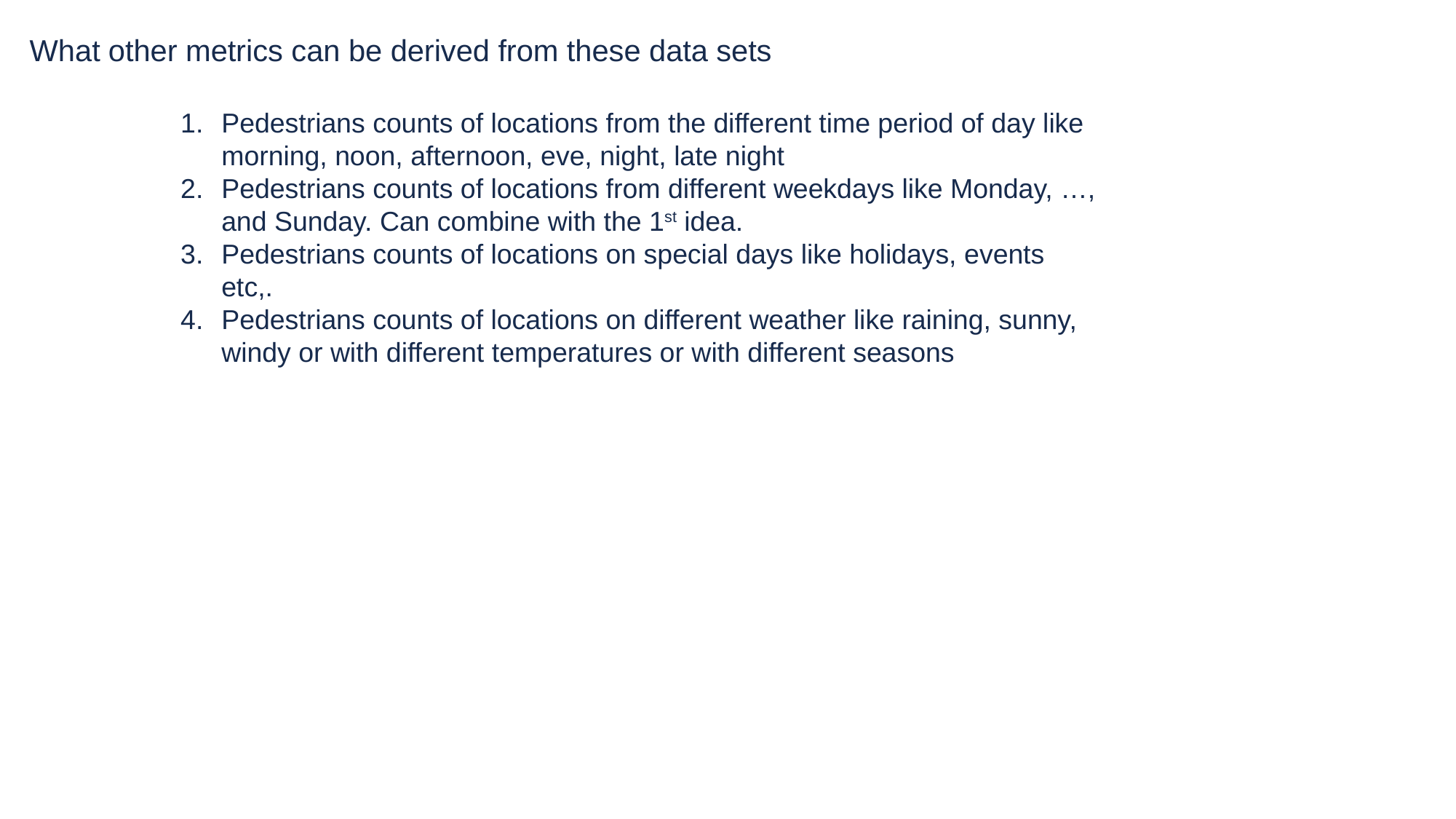

What other metrics can be derived from these data sets
Pedestrians counts of locations from the different time period of day like morning, noon, afternoon, eve, night, late night
Pedestrians counts of locations from different weekdays like Monday, …, and Sunday. Can combine with the 1st idea.
Pedestrians counts of locations on special days like holidays, events etc,.
Pedestrians counts of locations on different weather like raining, sunny, windy or with different temperatures or with different seasons